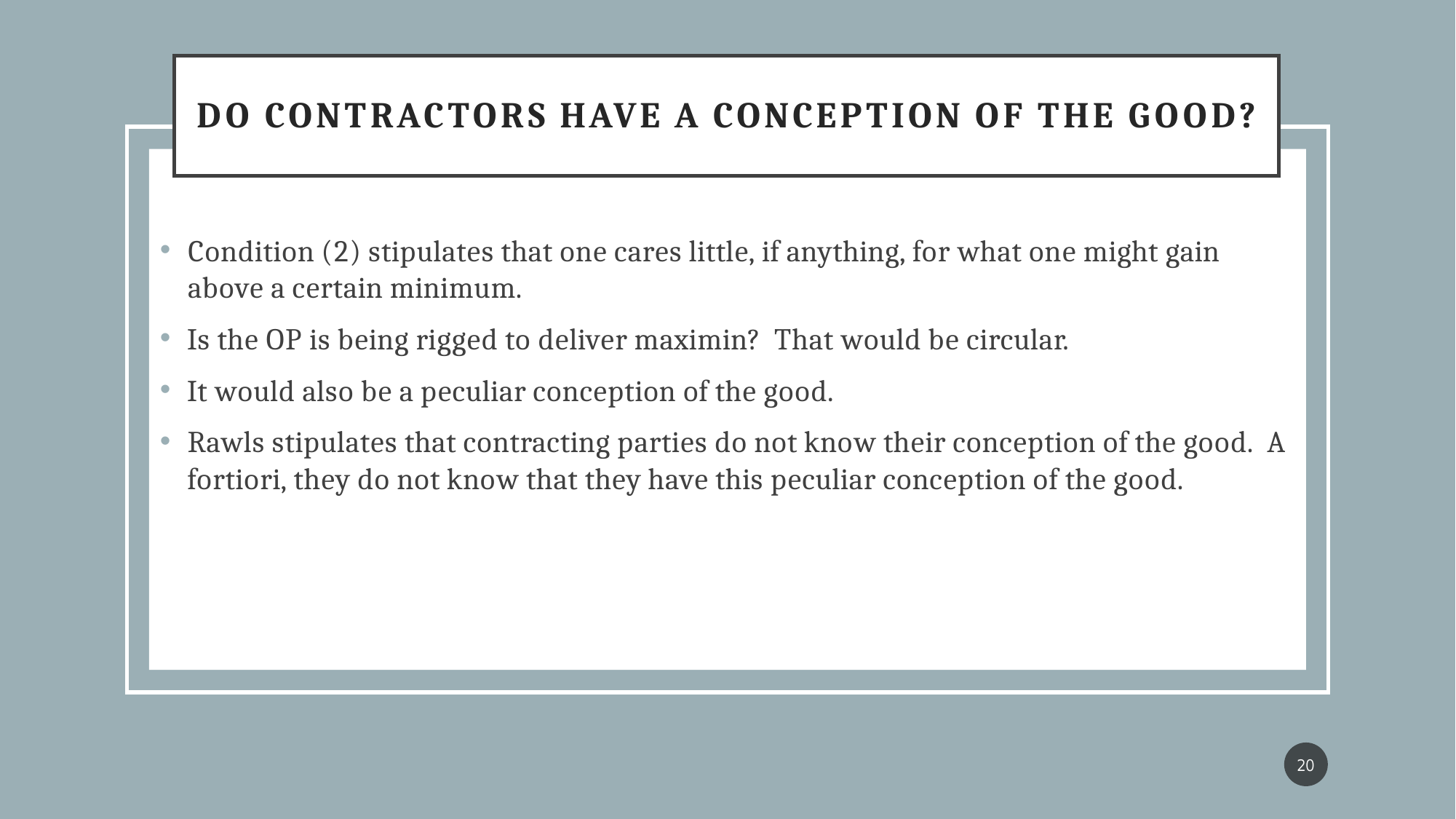

# Do contractors have a conception of the good?

Condition (2) stipulates that one cares little, if anything, for what one might gain above a certain minimum.
Is the OP is being rigged to deliver maximin?  That would be circular.
It would also be a peculiar conception of the good.
Rawls stipulates that contracting parties do not know their conception of the good.  A fortiori, they do not know that they have this peculiar conception of the good.

20